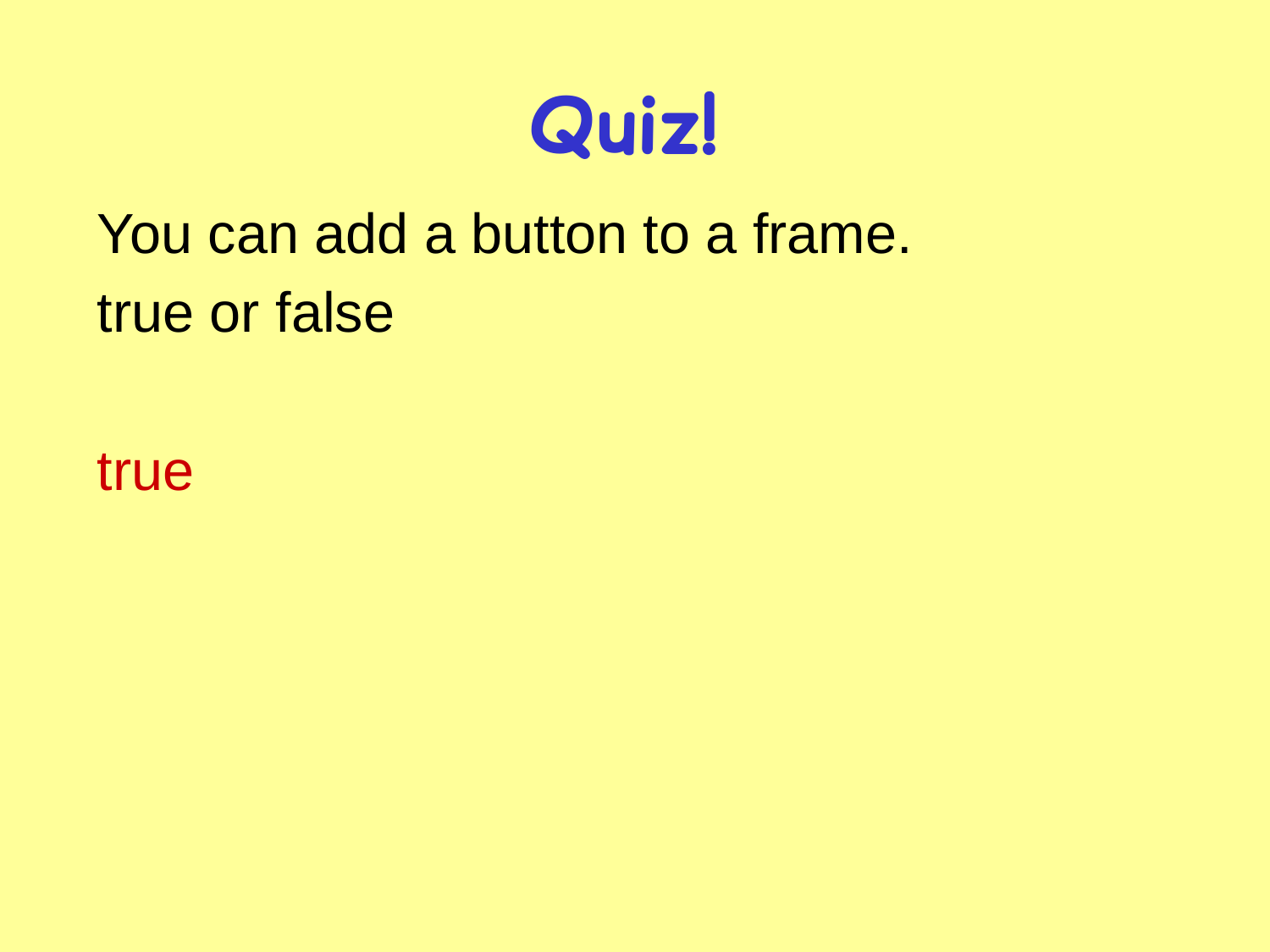

# Quiz!
You can add a button to a frame.
true or false

true